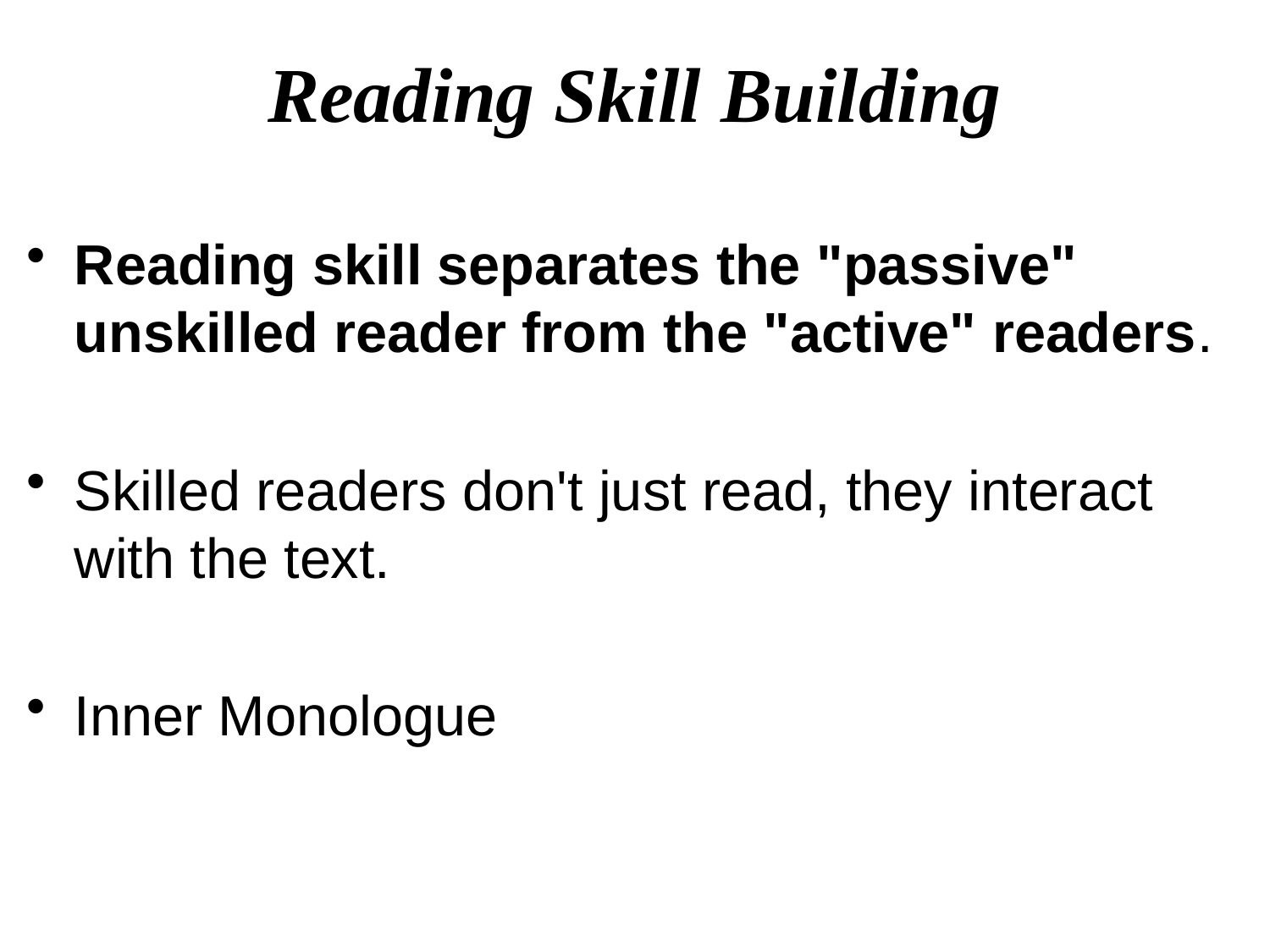

Reading Skill Building
Reading skill separates the "passive" unskilled reader from the "active" readers.

Skilled readers don't just read, they interact with the text.

Inner Monologue